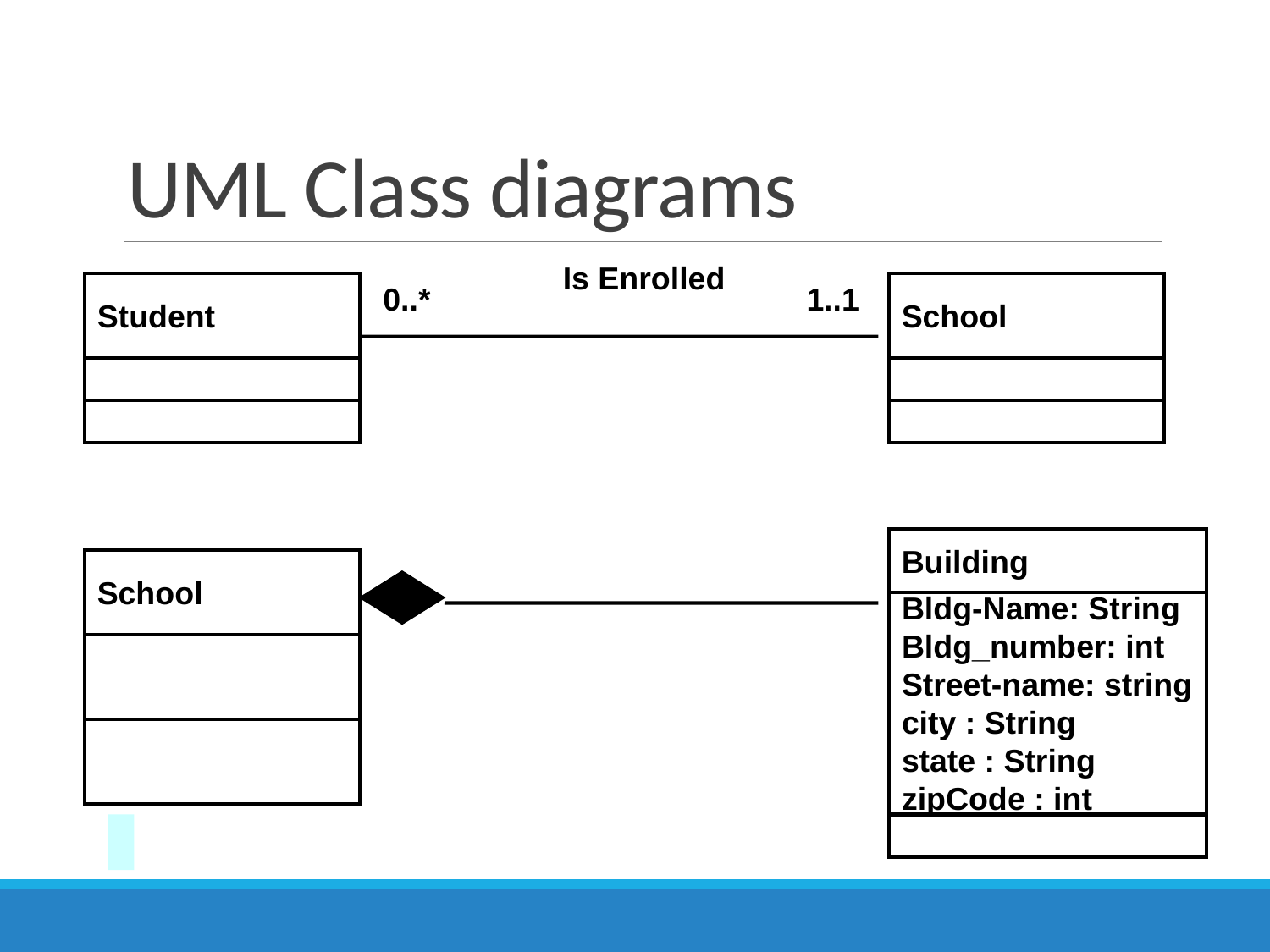

# UML Class diagrams
Is Enrolled
Student
0..*
1..1
School

Building
School

Bldg-Name: String
Bldg_number: int
Street-name: string
city : String
state : String
zipCode : int